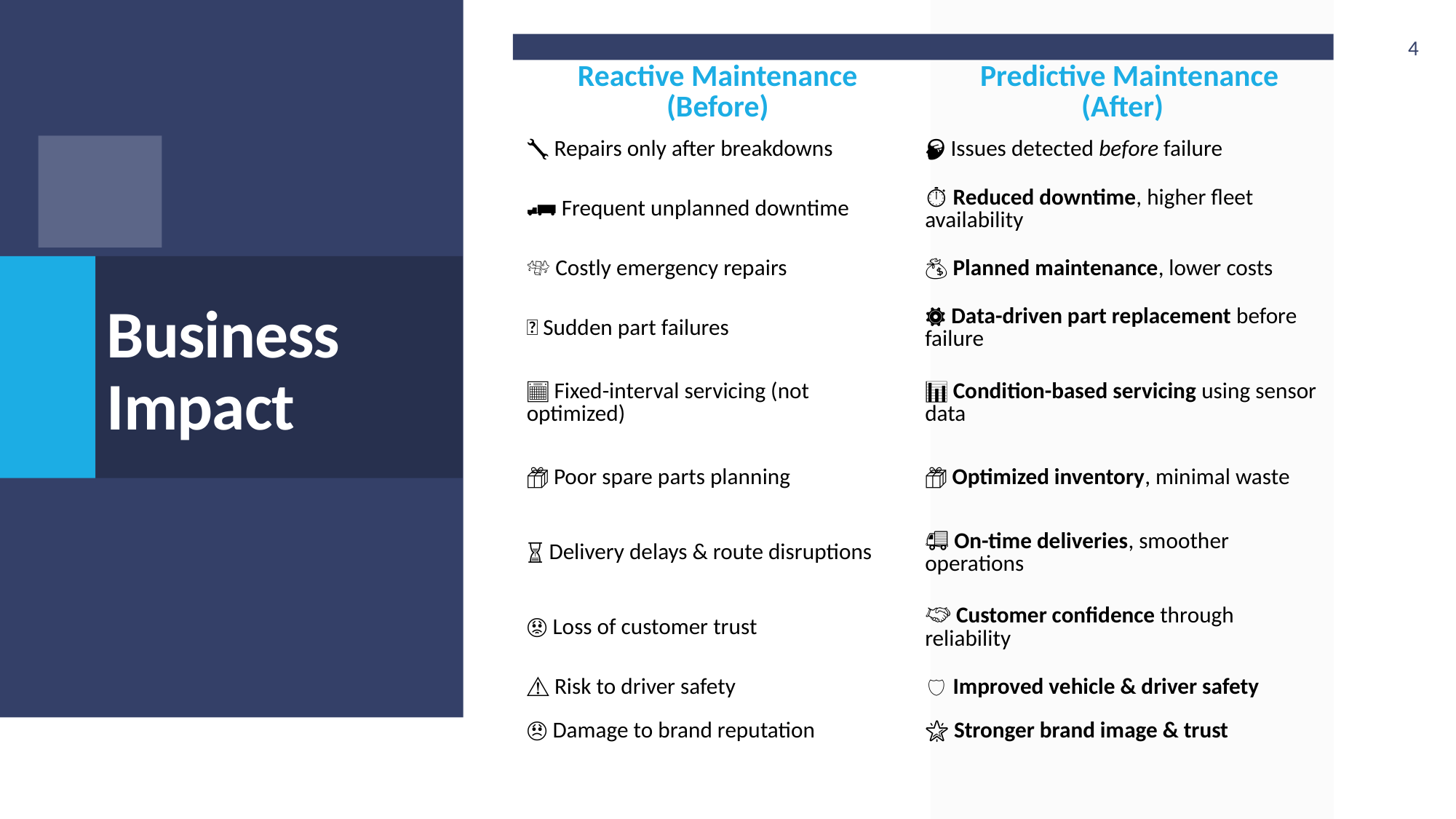

4
| Reactive Maintenance (Before) | Predictive Maintenance (After) |
| --- | --- |
| 🔧 Repairs only after breakdowns | 🧠 Issues detected before failure |
| 🚛 Frequent unplanned downtime | ⏱️ Reduced downtime, higher fleet availability |
| 💸 Costly emergency repairs | 💰 Planned maintenance, lower costs |
| 🧯 Sudden part failures | ⚙️ Data-driven part replacement before failure |
| 📅 Fixed-interval servicing (not optimized) | 📊 Condition-based servicing using sensor data |
| 📦 Poor spare parts planning | 📦 Optimized inventory, minimal waste |
| ⏳ Delivery delays & route disruptions | 🚚 On-time deliveries, smoother operations |
| 😟 Loss of customer trust | 🤝 Customer confidence through reliability |
| ⚠️ Risk to driver safety | 🛡️ Improved vehicle & driver safety |
| 😞 Damage to brand reputation | 🌟 Stronger brand image & trust |
# Business Impact